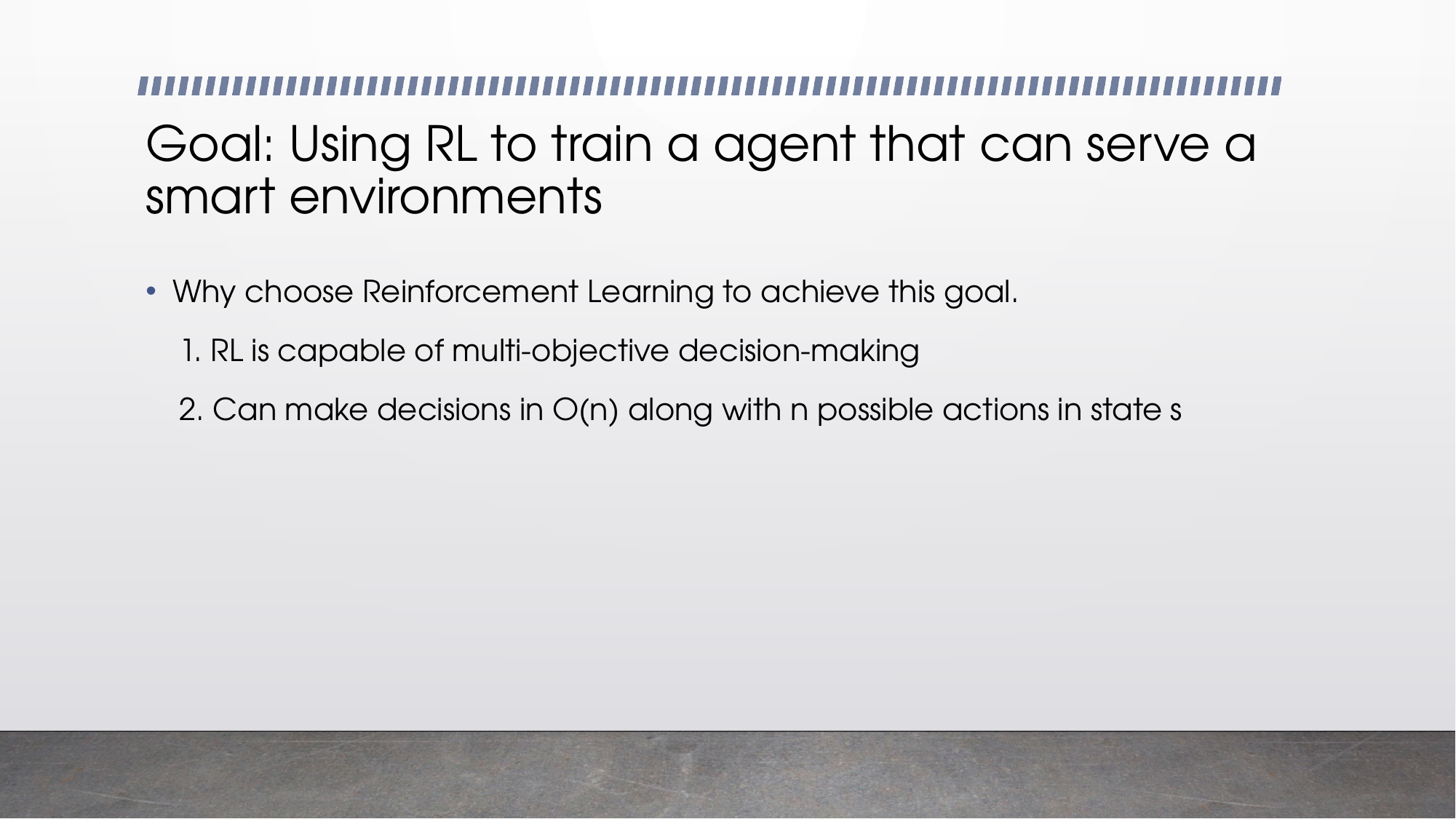

# Goal: Using RL to train a agent that can serve a smart environments
Why choose Reinforcement Learning to achieve this goal.
    1. RL is capable of multi-objective decision-making
    2. Can make decisions in O(n) along with n possible actions in state s